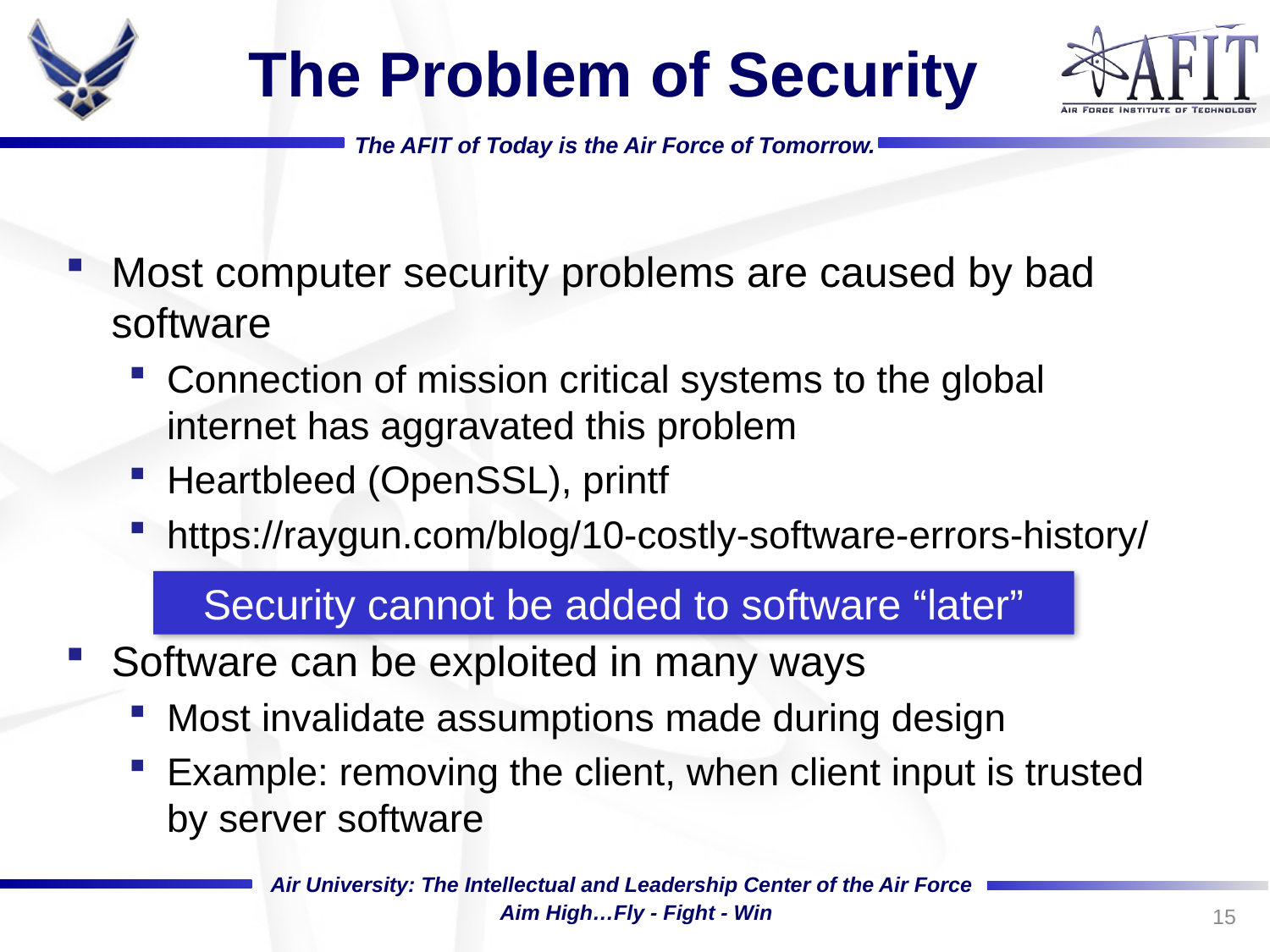

# The Problem of Security

Most computer security problems are caused by bad software
Connection of mission critical systems to the global internet has aggravated this problem
Heartbleed (OpenSSL), printf
https://raygun.com/blog/10-costly-software-errors-history/
Software can be exploited in many ways
Most invalidate assumptions made during design
Example: removing the client, when client input is trusted by server software
Security cannot be added to software “later”
15